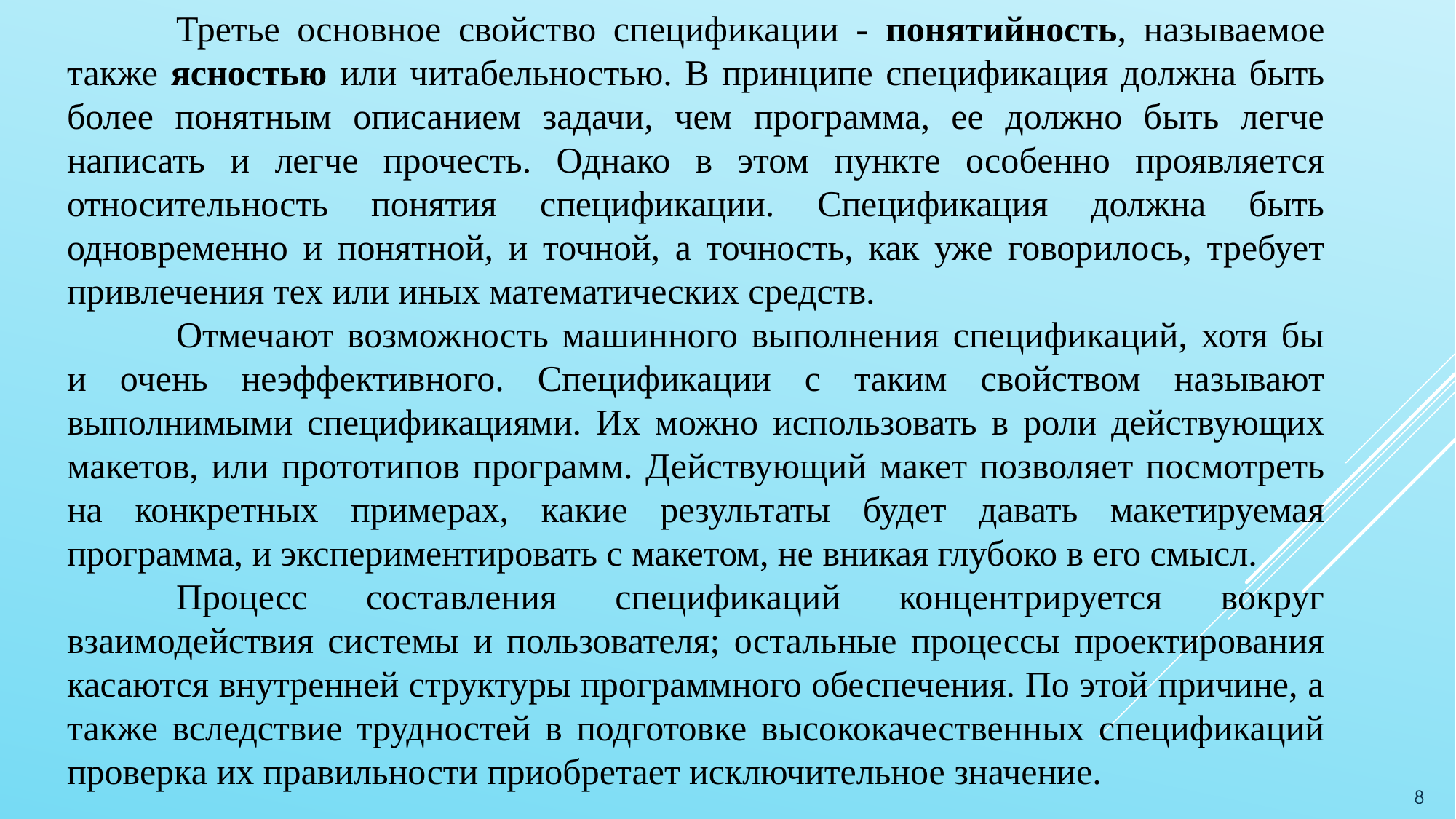

Третье основное свойство спецификации - понятийность, называемое также ясностью или читабельностью. В принципе спецификация должна быть более понятным описанием задачи, чем программа, ее должно быть легче написать и легче прочесть. Однако в этом пункте особенно проявляется относительность понятия спецификации. Спецификация должна быть одновременно и понятной, и точной, а точность, как уже говорилось, требует привлечения тех или иных математических средств.
	Отмечают возможность машинного выполнения спецификаций, хотя бы и очень неэффективного. Спецификации с таким свойством называют выполнимыми спецификациями. Их можно использовать в роли действующих макетов, или прототипов программ. Действующий макет позволяет посмотреть на конкретных примерах, какие результаты будет давать макетируемая программа, и экспериментировать с макетом, не вникая глубоко в его смысл.
	Процесс составления спецификаций концентрируется вокруг взаимодействия системы и пользователя; остальные процессы проектирования касаются внутренней структуры программного обеспечения. По этой причине, а также вследствие трудностей в подготовке высококачественных спецификаций проверка их правильности приобретает исключительное значение.
8